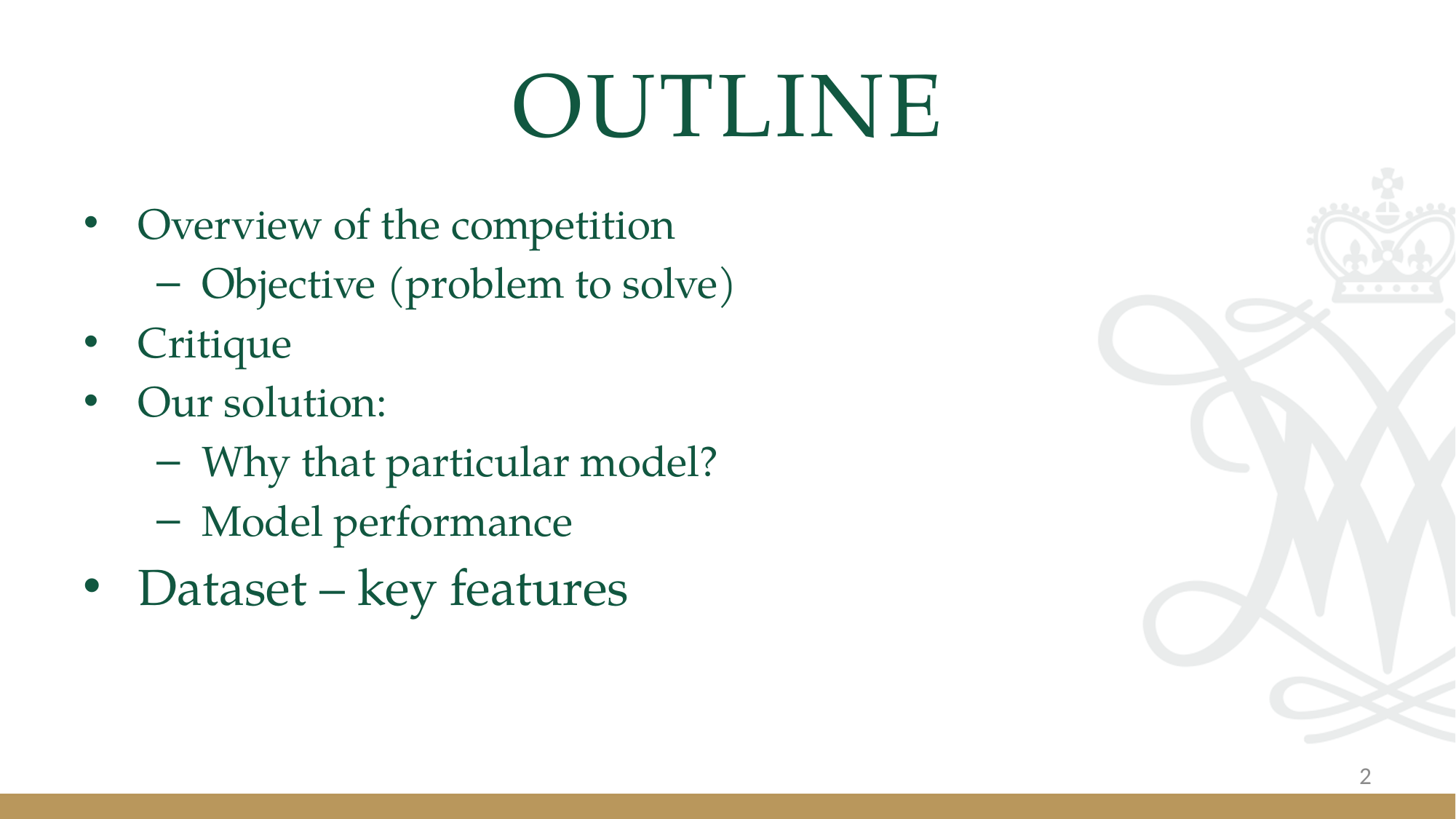

# outline
Overview of the competition
Objective (problem to solve)
Critique
Our solution:
Why that particular model?
Model performance
Dataset – key features

2